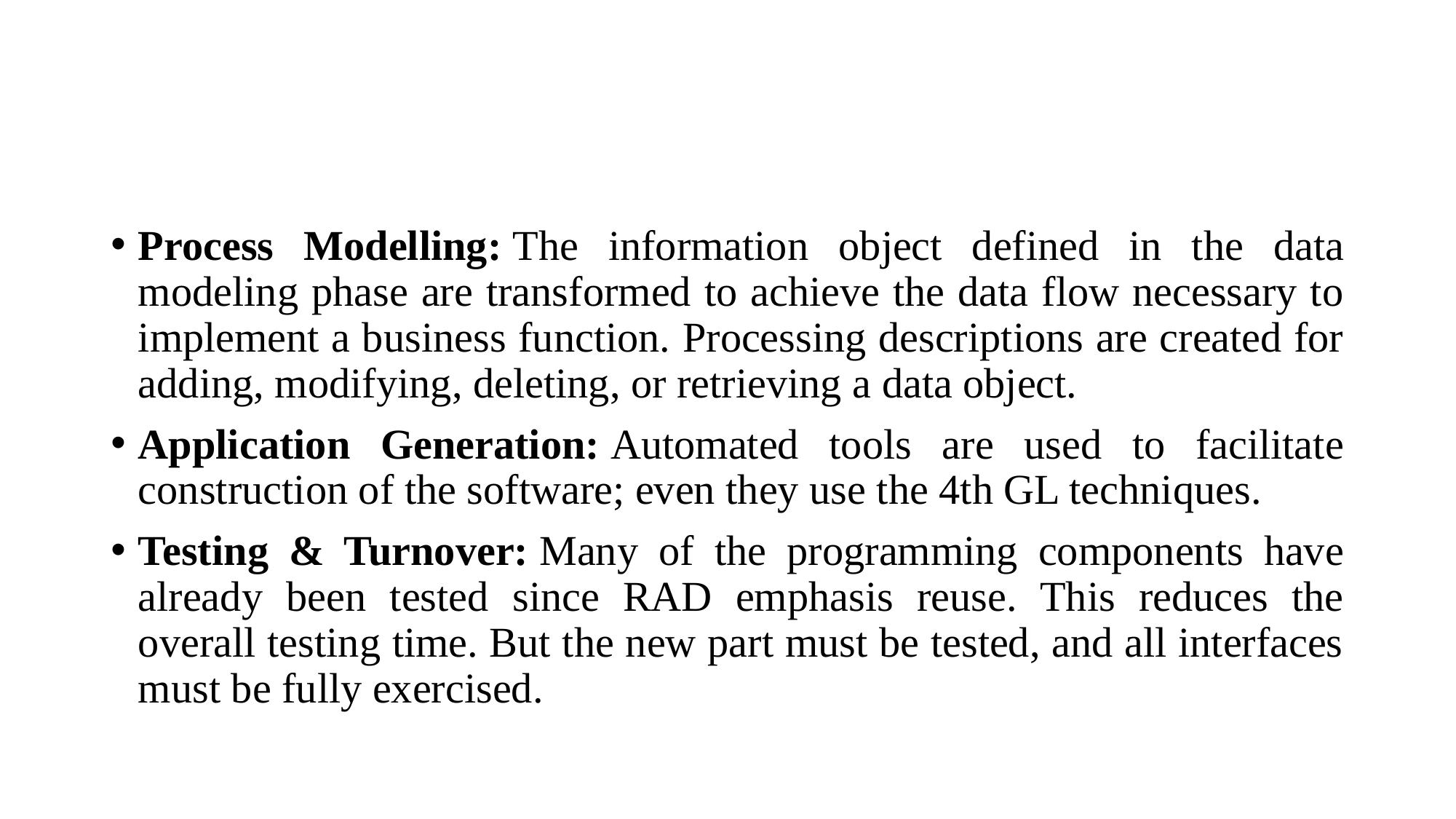

Process Modelling: The information object defined in the data modeling phase are transformed to achieve the data flow necessary to implement a business function. Processing descriptions are created for adding, modifying, deleting, or retrieving a data object.
Application Generation: Automated tools are used to facilitate construction of the software; even they use the 4th GL techniques.
Testing & Turnover: Many of the programming components have already been tested since RAD emphasis reuse. This reduces the overall testing time. But the new part must be tested, and all interfaces must be fully exercised.